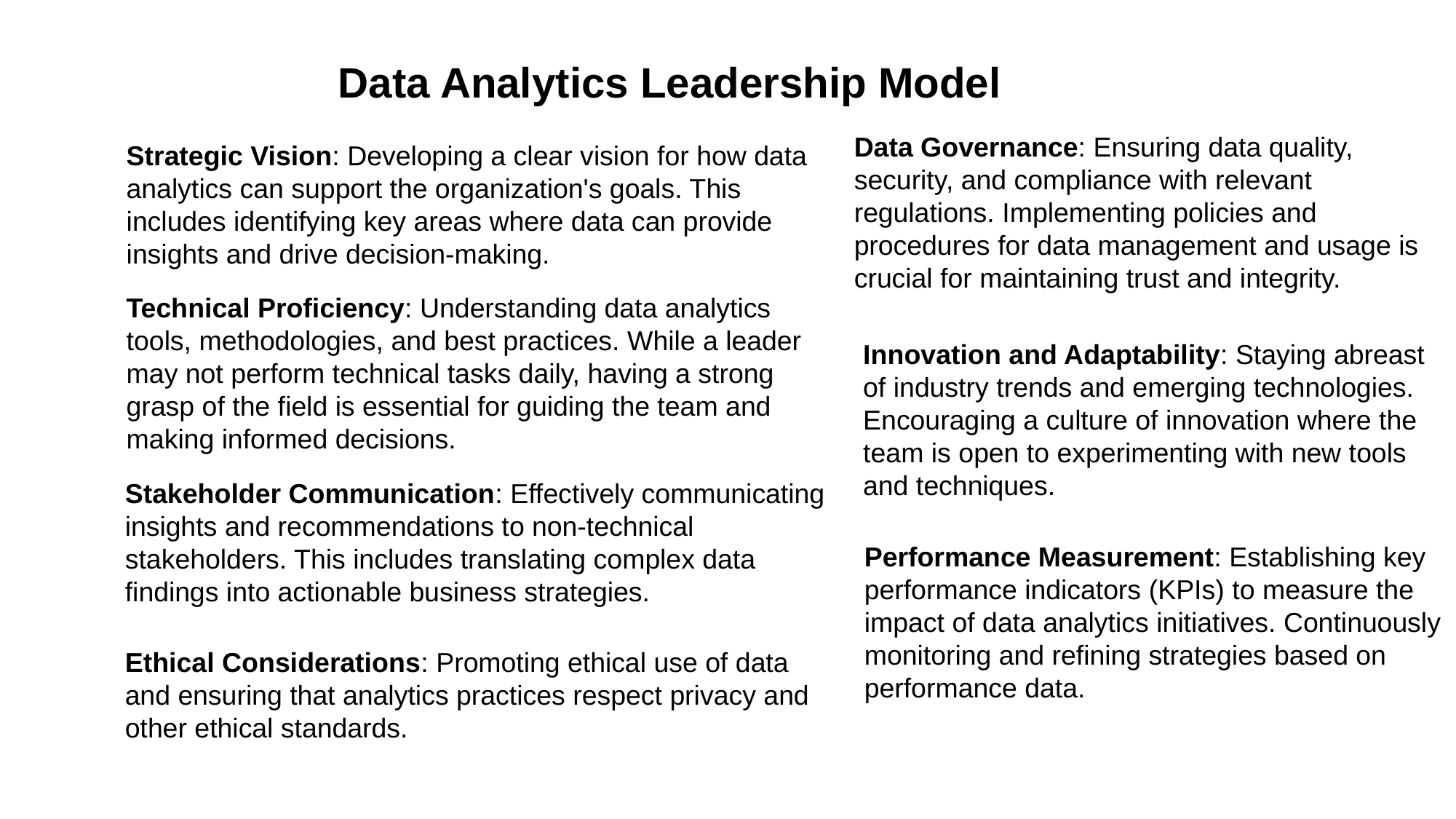

Data Analytics Leadership Model
Data Governance: Ensuring data quality, security, and compliance with relevant regulations. Implementing policies and procedures for data management and usage is crucial for maintaining trust and integrity.
Strategic Vision: Developing a clear vision for how data analytics can support the organization's goals. This includes identifying key areas where data can provide insights and drive decision-making.
Technical Proficiency: Understanding data analytics tools, methodologies, and best practices. While a leader may not perform technical tasks daily, having a strong grasp of the field is essential for guiding the team and making informed decisions.
Innovation and Adaptability: Staying abreast of industry trends and emerging technologies. Encouraging a culture of innovation where the team is open to experimenting with new tools and techniques.
Stakeholder Communication: Effectively communicating insights and recommendations to non-technical stakeholders. This includes translating complex data findings into actionable business strategies.
Performance Measurement: Establishing key performance indicators (KPIs) to measure the impact of data analytics initiatives. Continuously monitoring and refining strategies based on performance data.
Ethical Considerations: Promoting ethical use of data and ensuring that analytics practices respect privacy and other ethical standards.